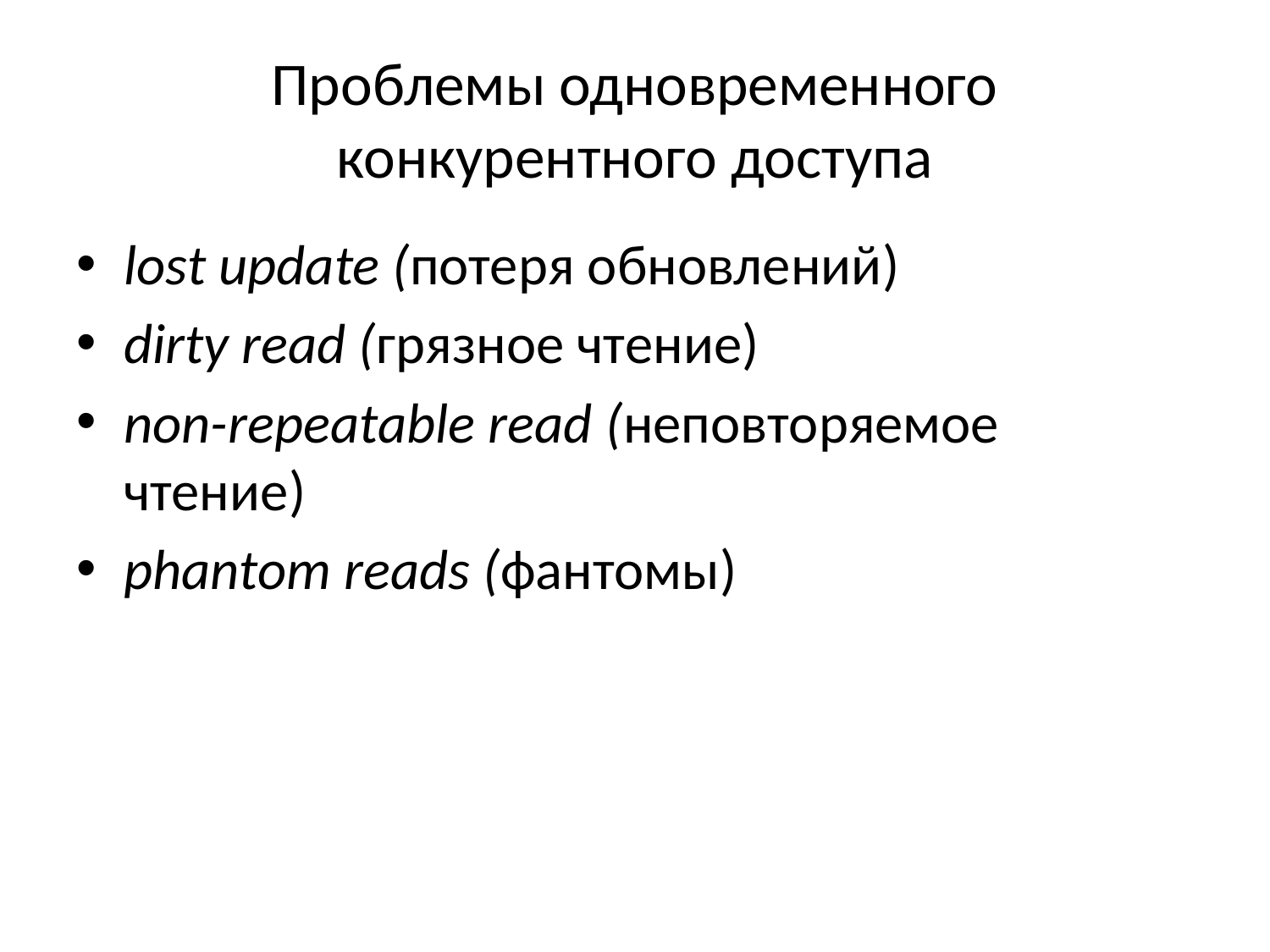

# Проблемы одновременного конкурентного доступа
lost update (потеря обновлений)
dirty read (грязное чтение)
non-repeatable read (неповторяемое чтение)
phantom reads (фантомы)